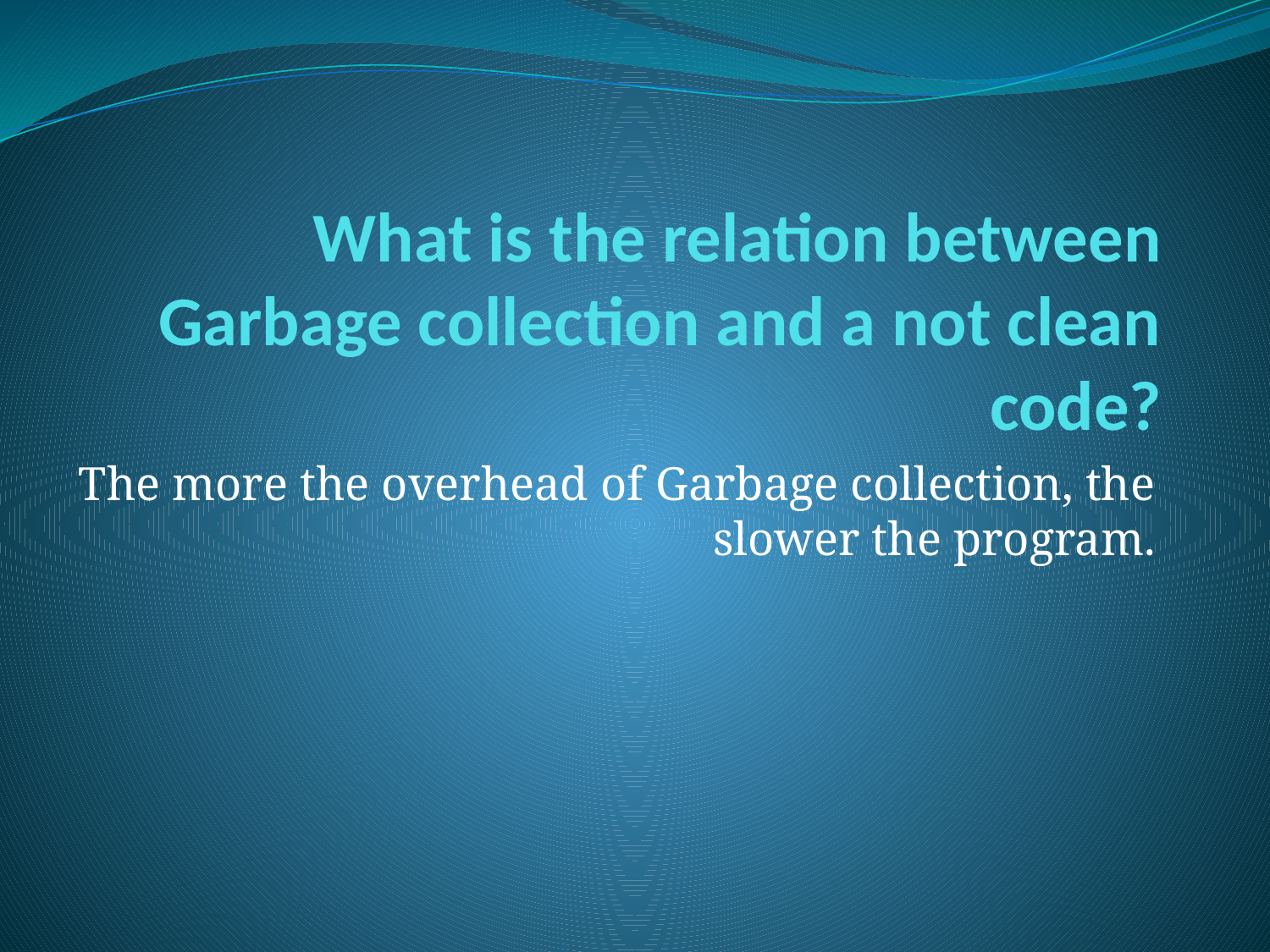

# What is the relation between Garbage collection and a not clean code?
The more the overhead of Garbage collection, the slower the program.